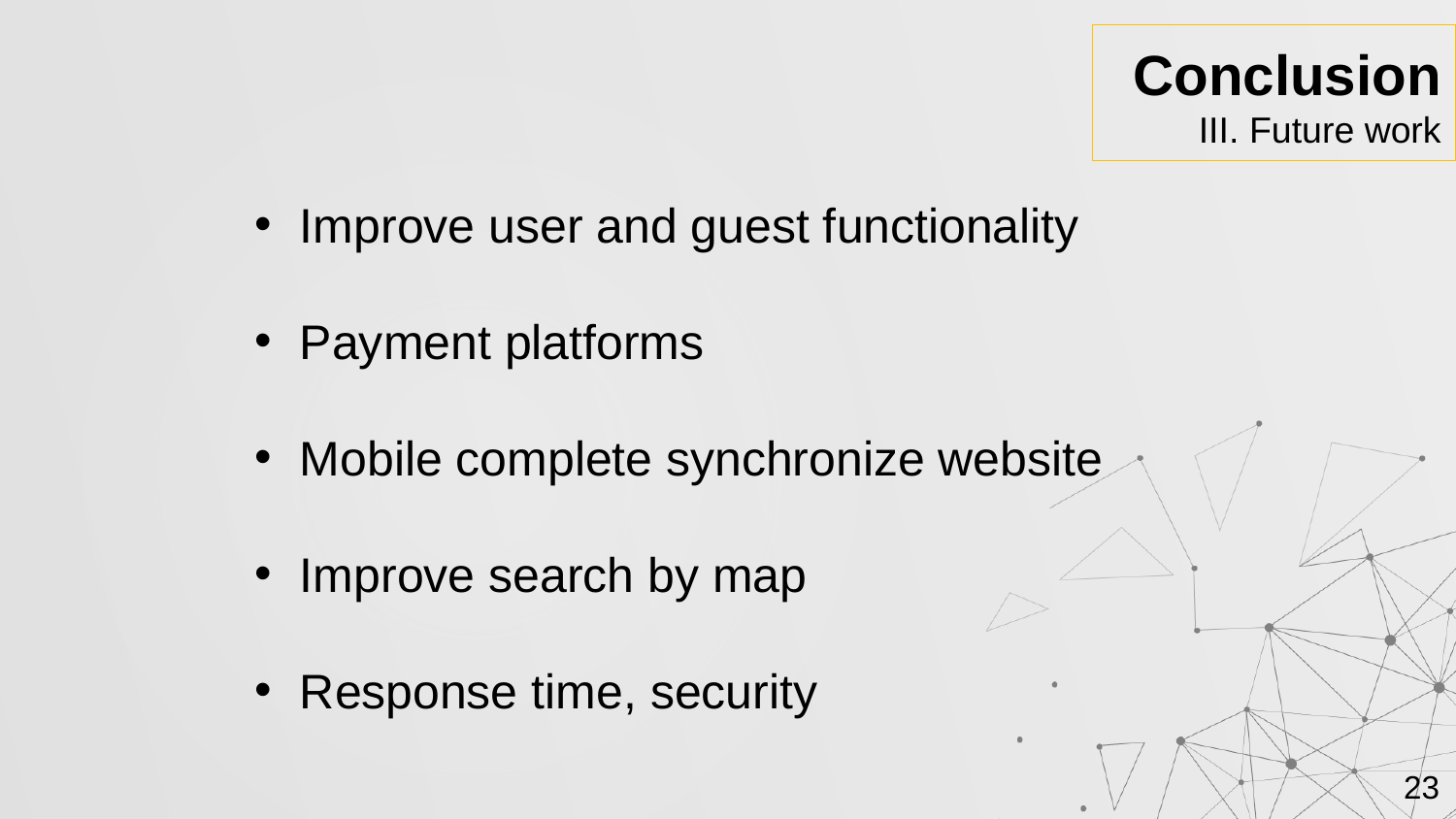

Conclusion
III. Future work

Improve user and guest functionality
Payment platforms
Mobile complete synchronize website
Improve search by map
Response time, security

Security

23